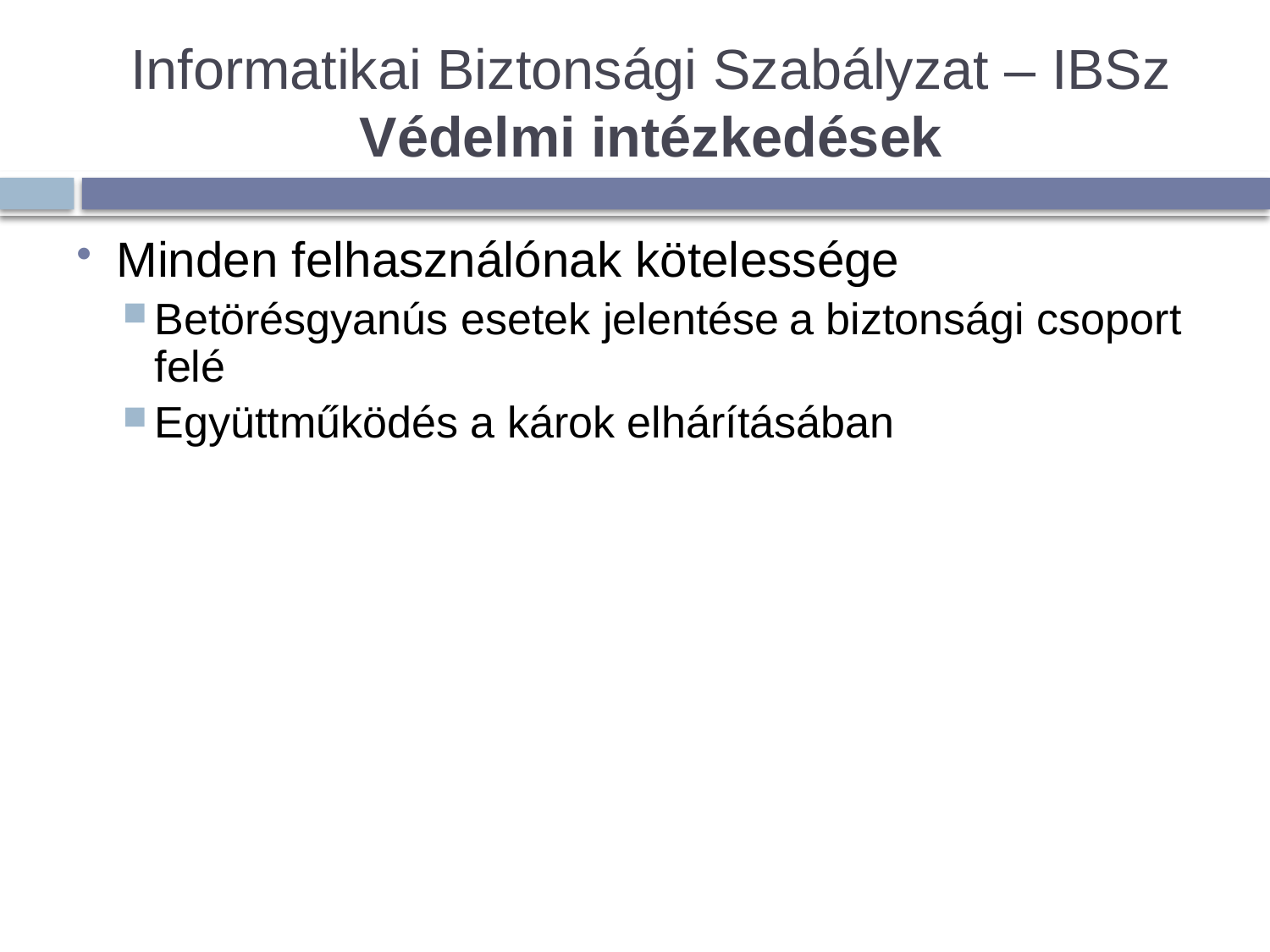

# Informatikai Biztonsági Szabályzat – IBSz Védelmi intézkedések
Minden felhasználónak kötelessége
Betörésgyanús esetek jelentése	a biztonsági csoport felé
Együttműködés a károk elhárításában